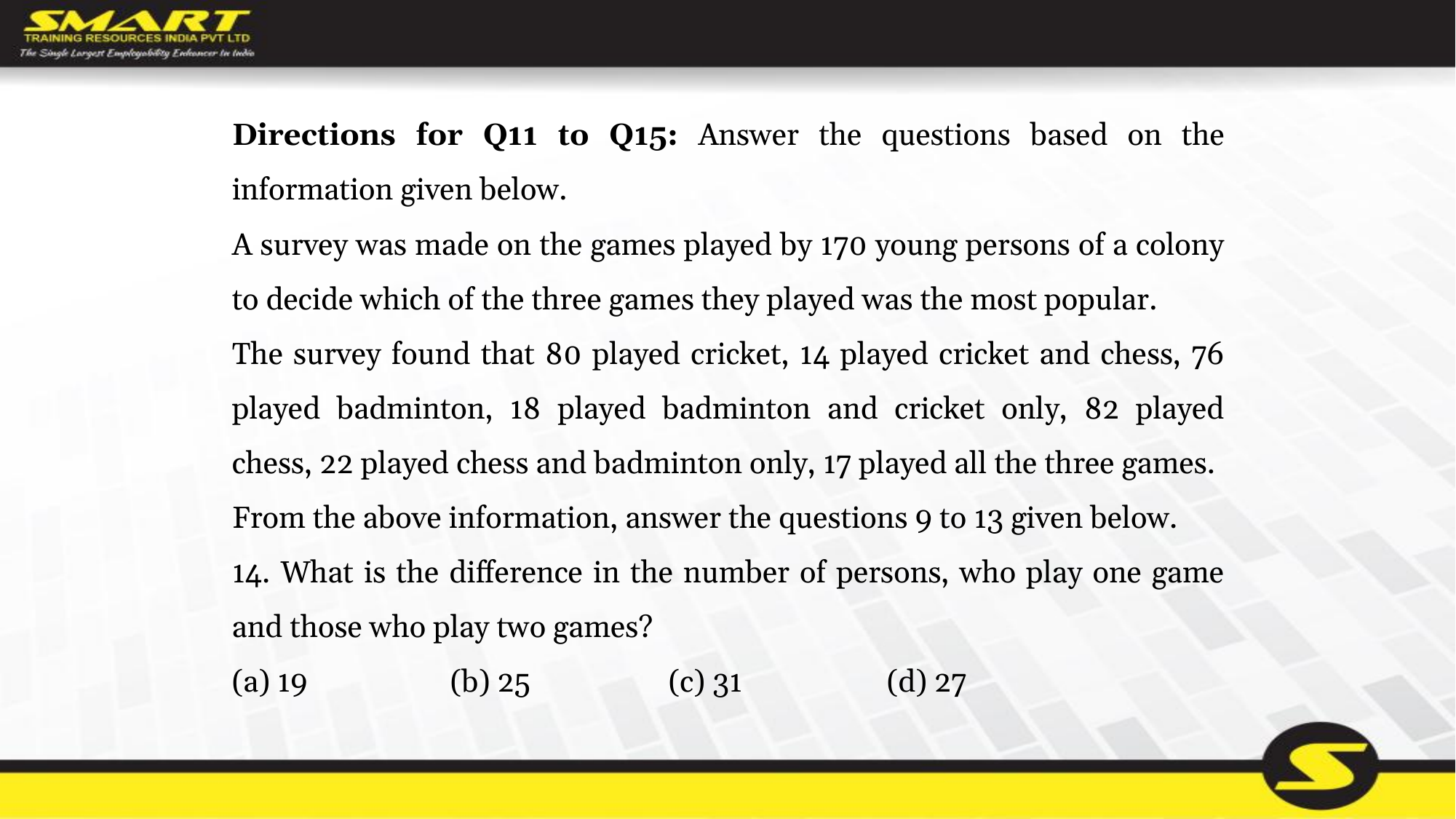

Directions for Q11 to Q15: Answer the questions based on the information given below.
A survey was made on the games played by 170 young persons of a colony to decide which of the three games they played was the most popular.
The survey found that 80 played cricket, 14 played cricket and chess, 76 played badminton, 18 played badminton and cricket only, 82 played chess, 22 played chess and badminton only, 17 played all the three games.
From the above information, answer the questions 9 to 13 given below.
14. What is the difference in the number of persons, who play one game and those who play two games?
(a) 19		(b) 25		(c) 31		(d) 27